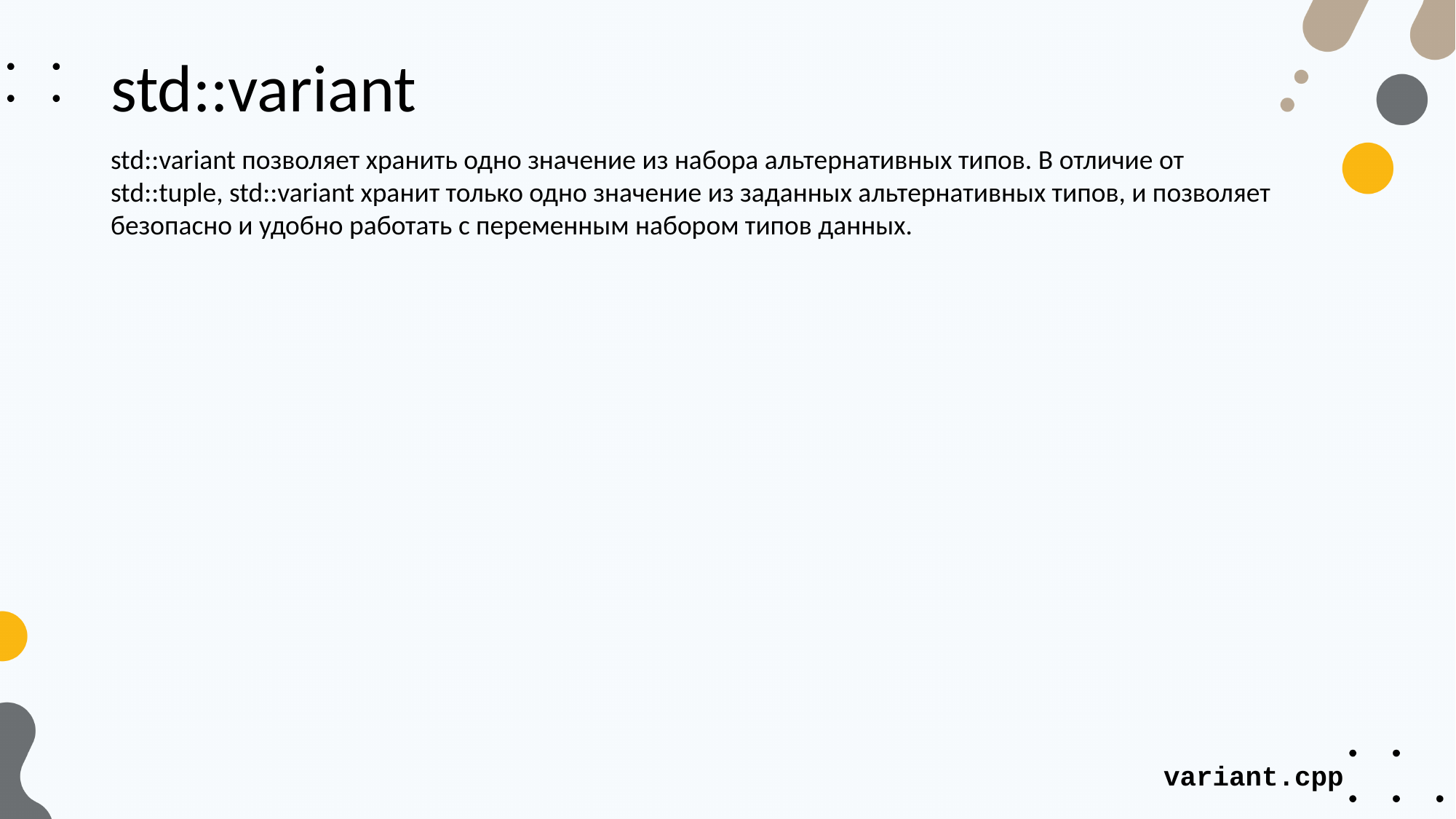

# std::variant
std::variant позволяет хранить одно значение из набора альтернативных типов. В отличие от std::tuple, std::variant хранит только одно значение из заданных альтернативных типов, и позволяет безопасно и удобно работать с переменным набором типов данных.
variant.cpp